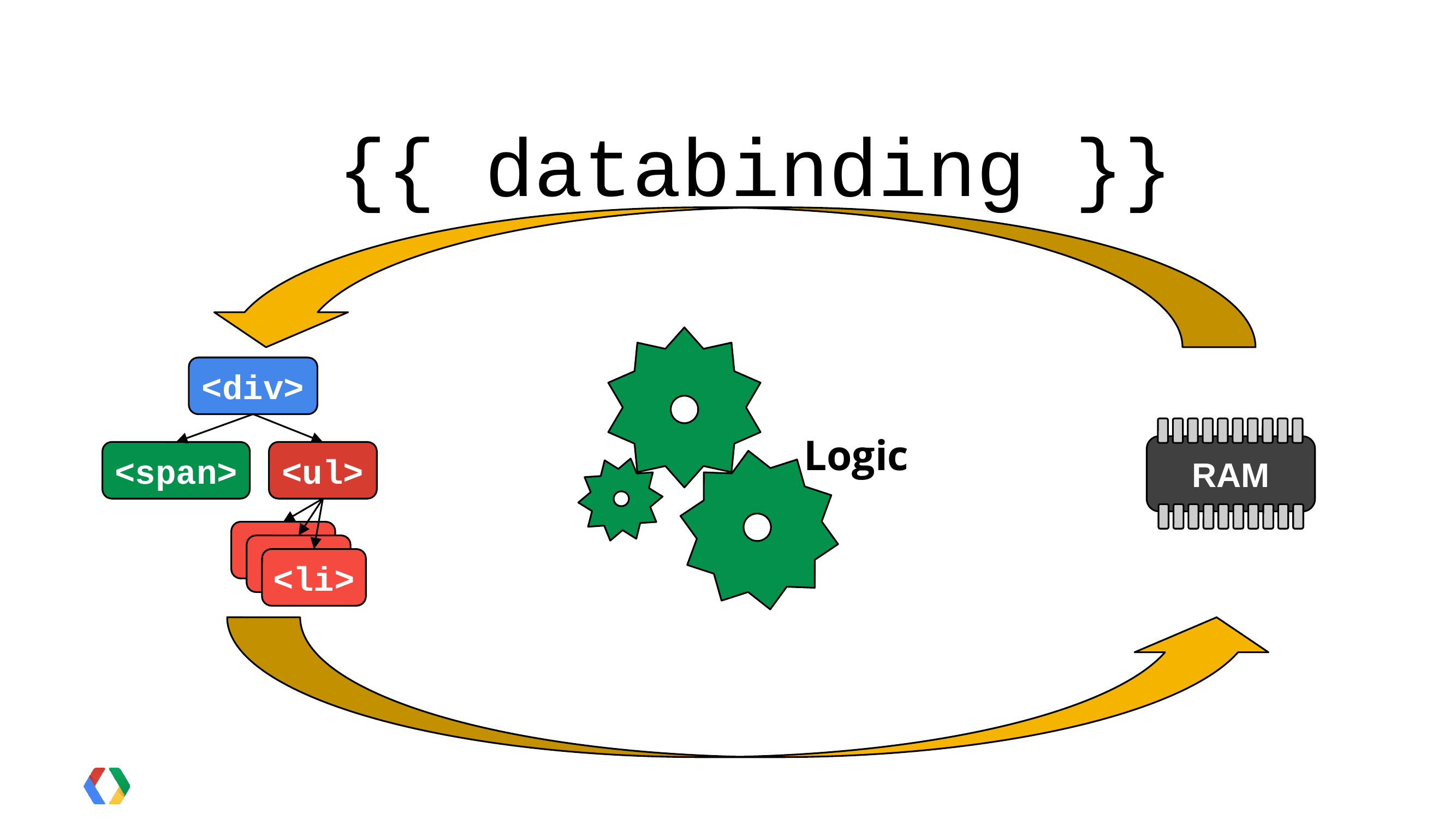

{{ databinding }}

Logic
<div>
<span>
<ul>
<li>
<li>
<li>

RAM